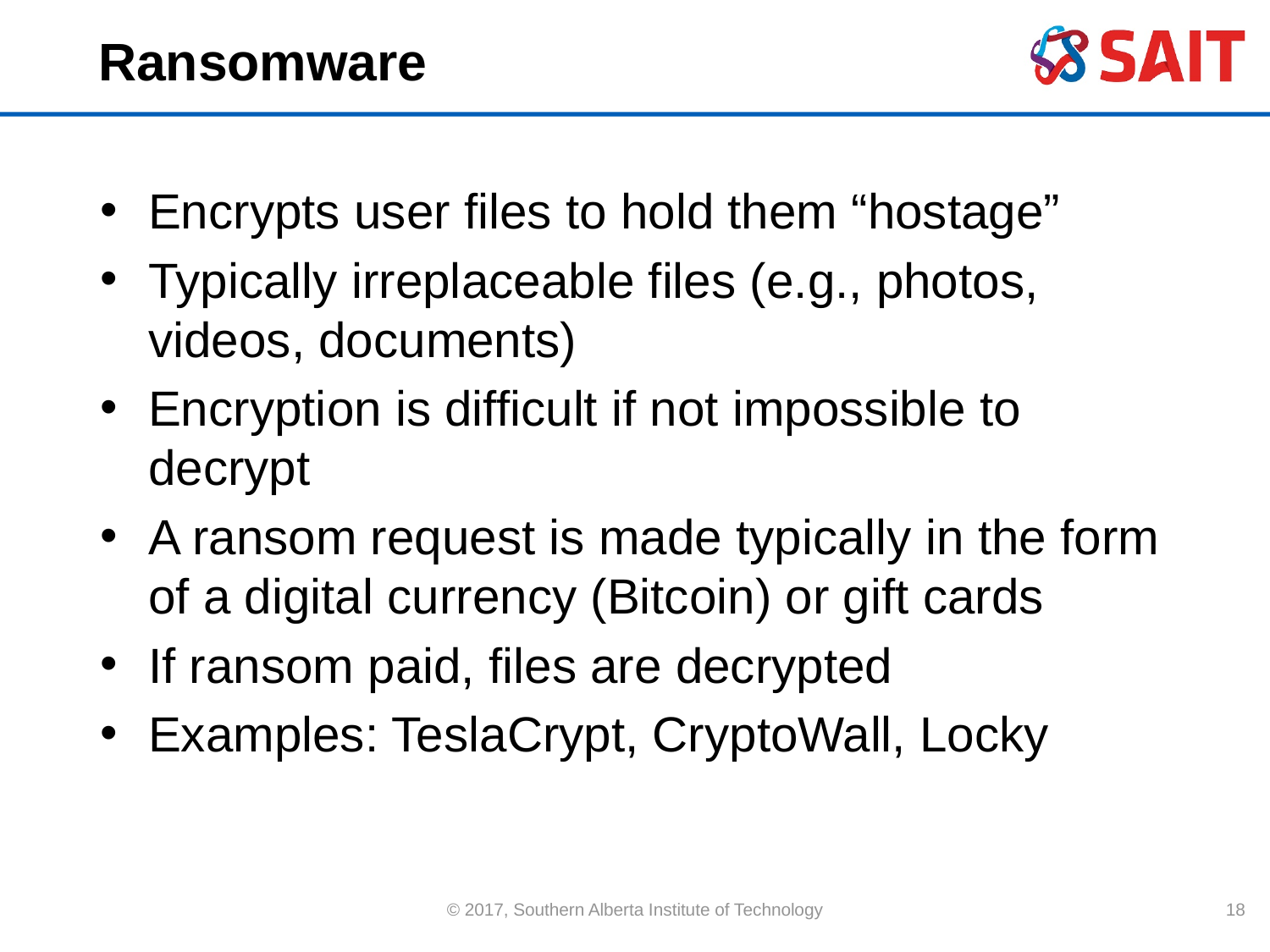

# Ransomware
Encrypts user files to hold them “hostage”
Typically irreplaceable files (e.g., photos, videos, documents)
Encryption is difficult if not impossible to decrypt
A ransom request is made typically in the form of a digital currency (Bitcoin) or gift cards
If ransom paid, files are decrypted
Examples: TeslaCrypt, CryptoWall, Locky